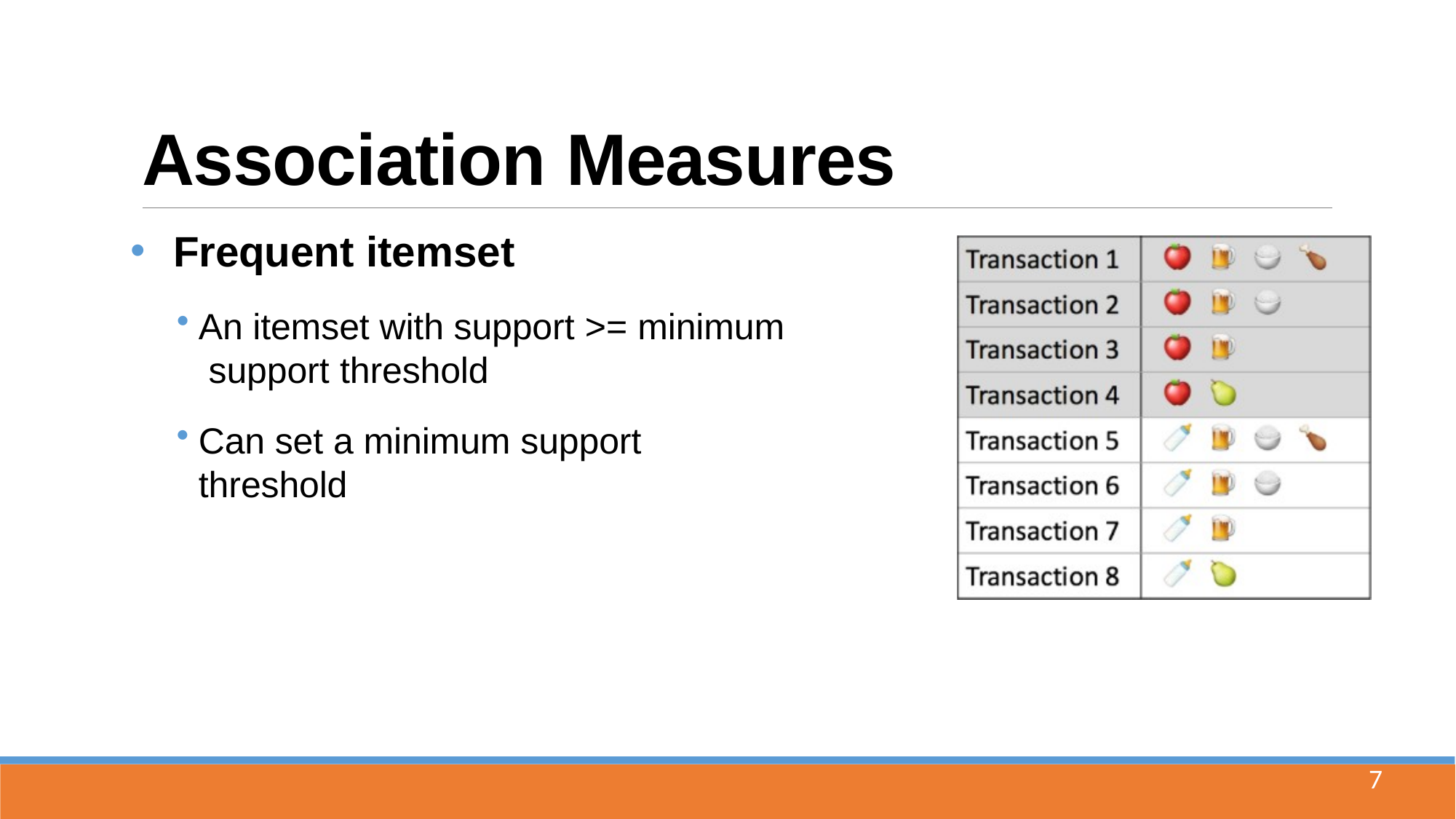

# Association Measures
Frequent itemset
An itemset with support >= minimum  support threshold
Can set a minimum support threshold

7